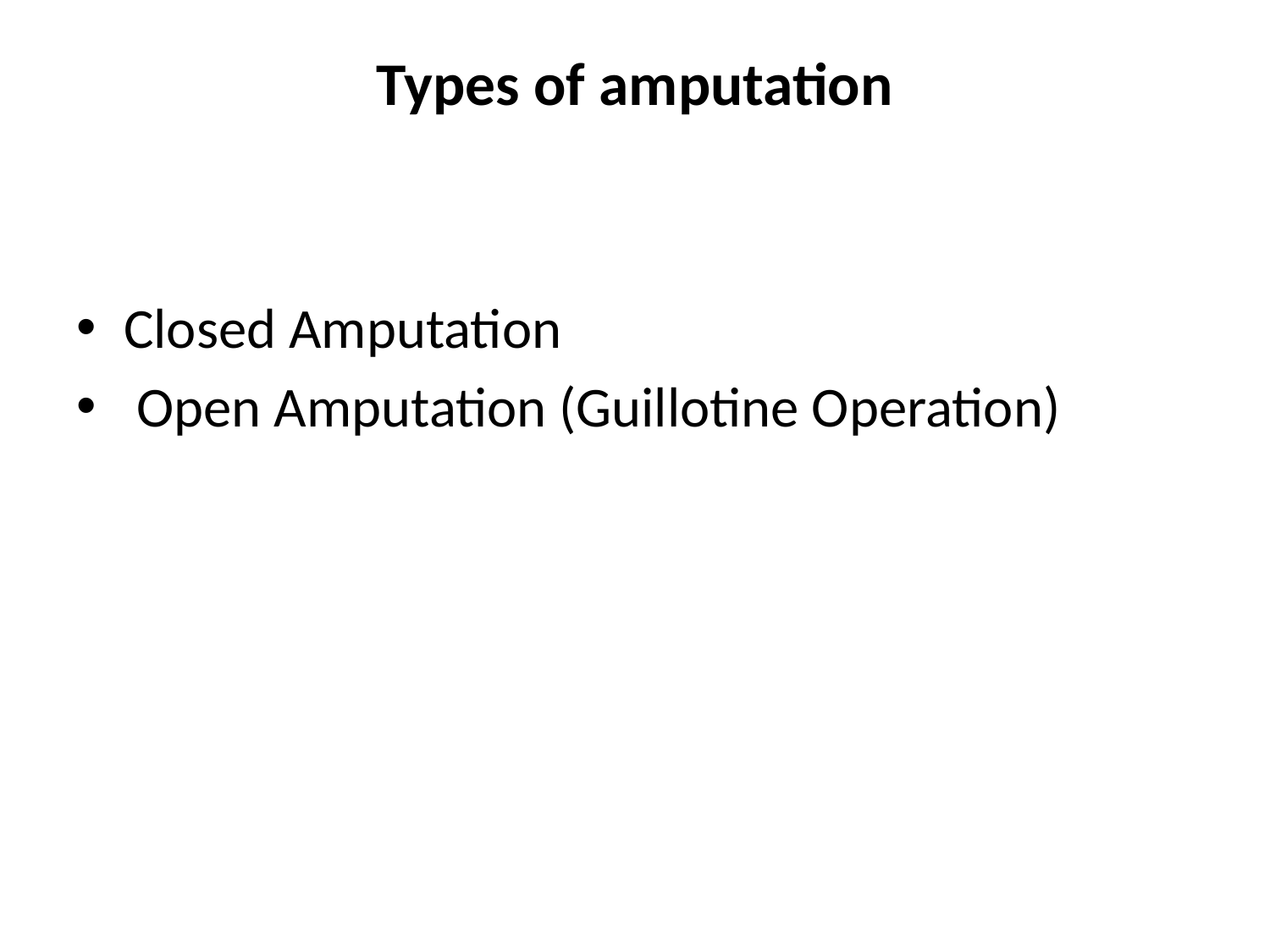

# Types of amputation
Closed Amputation
 Open Amputation (Guillotine Operation)